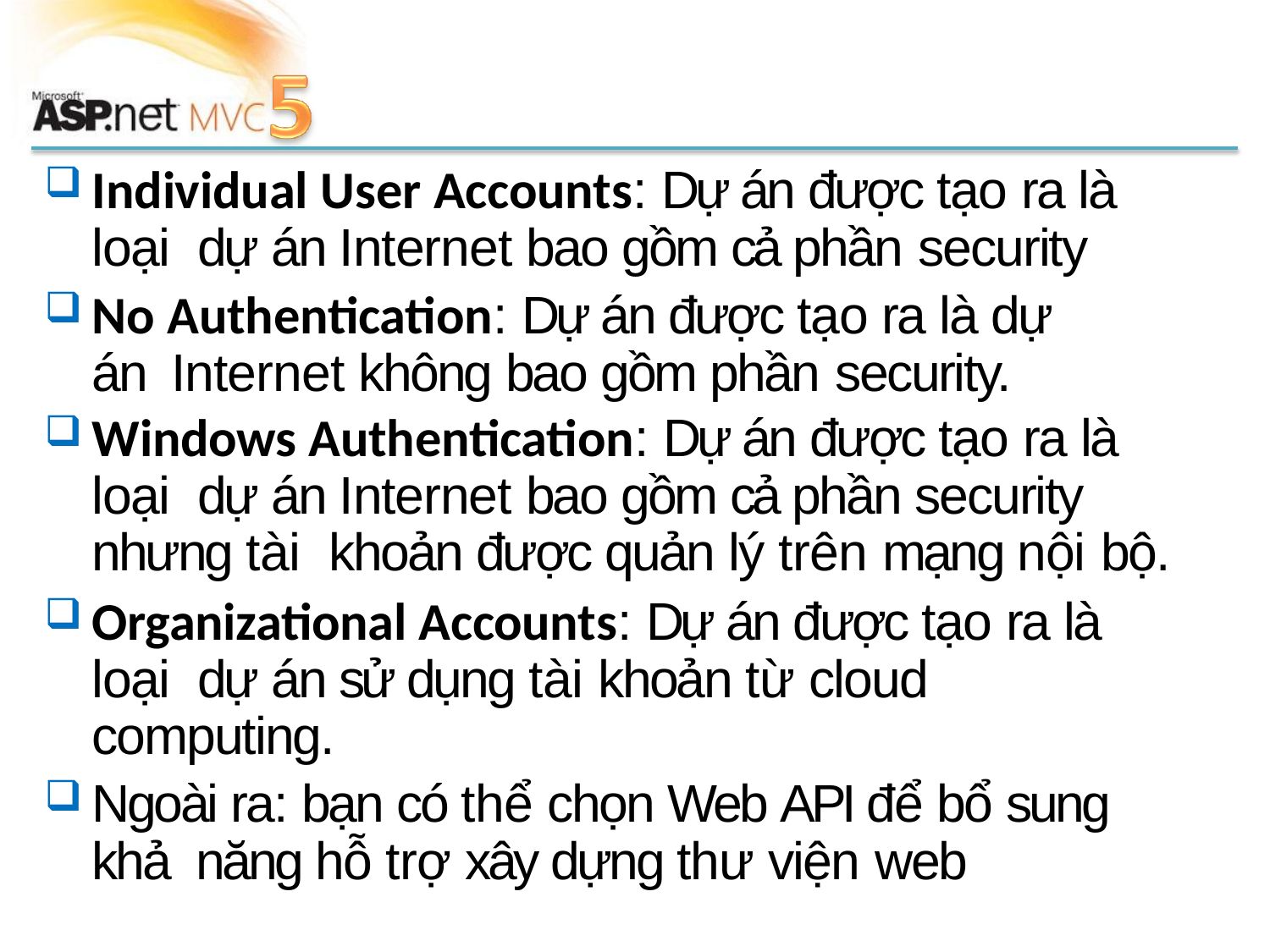

Individual User Accounts: Dự án được tạo ra là loại  dự án Internet bao gồm cả phần security
No Authentication: Dự án được tạo ra là dự án  Internet không bao gồm phần security.
Windows Authentication: Dự án được tạo ra là loại  dự án Internet bao gồm cả phần security nhưng tài  khoản được quản lý trên mạng nội bộ.
Organizational Accounts: Dự án được tạo ra là loại  dự án sử dụng tài khoản từ cloud computing.
Ngoài ra: bạn có thể chọn Web API để bổ sung khả  năng hỗ trợ xây dựng thư viện web